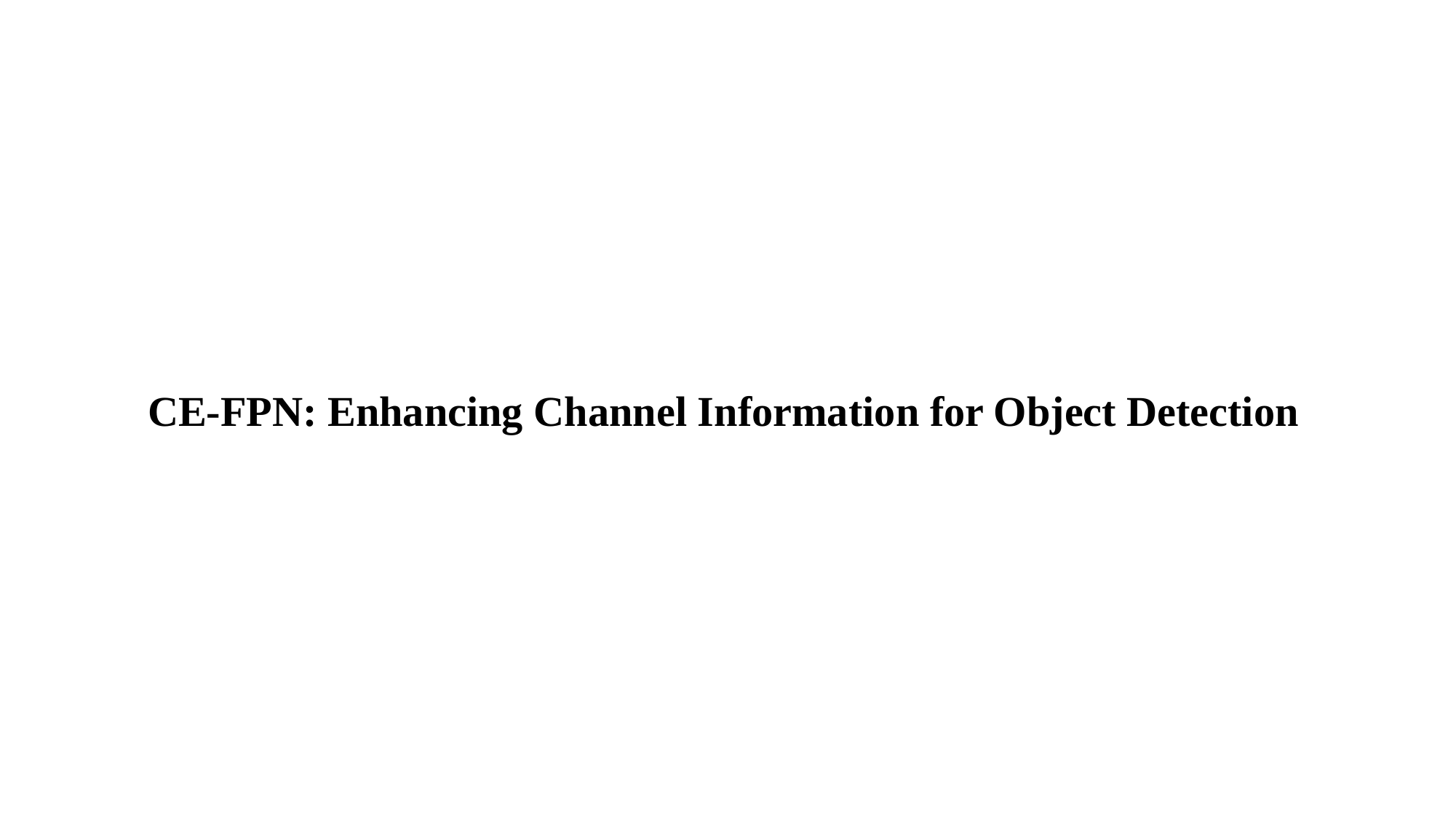

CE-FPN: Enhancing Channel Information for Object Detection